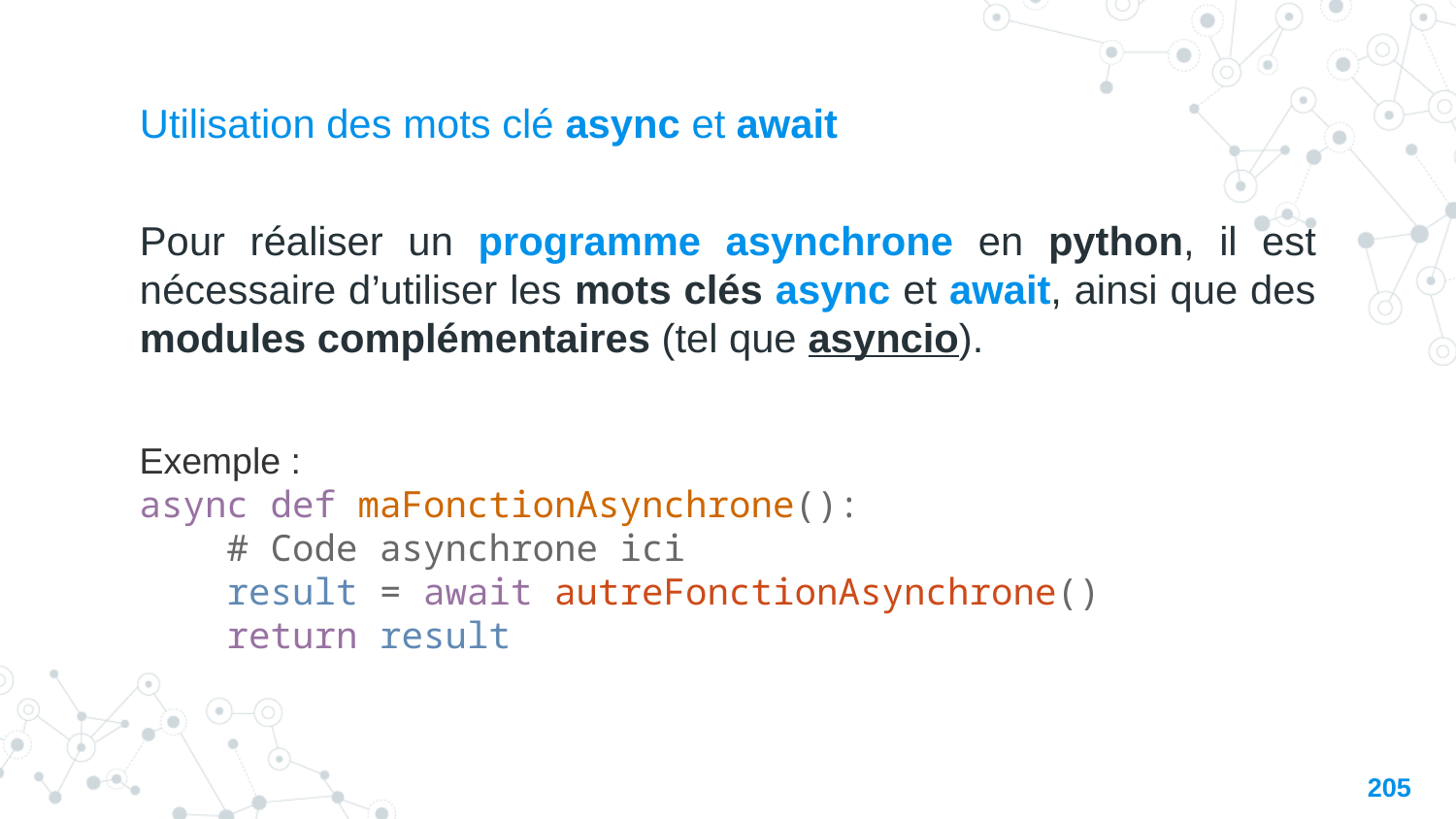

# Utilisation des mots clé async et await
Pour réaliser un programme asynchrone en python, il est nécessaire d’utiliser les mots clés async et await, ainsi que des modules complémentaires (tel que asyncio).
Exemple :
async def maFonctionAsynchrone():
    # Code asynchrone ici
    result = await autreFonctionAsynchrone()
    return result
205